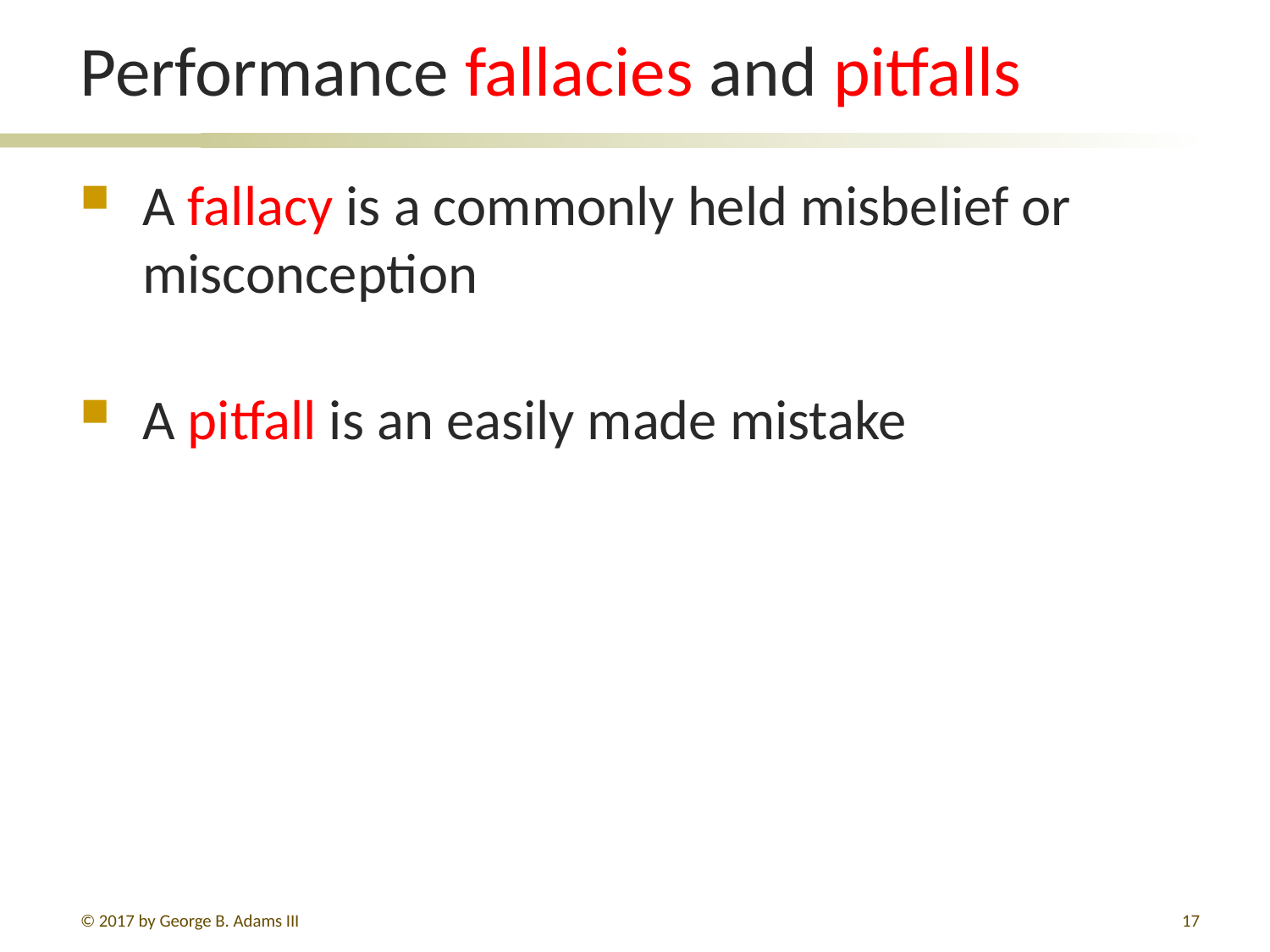

# Performance fallacies and pitfalls
A fallacy is a commonly held misbelief or misconception
A pitfall is an easily made mistake
© 2017 by George B. Adams III
17